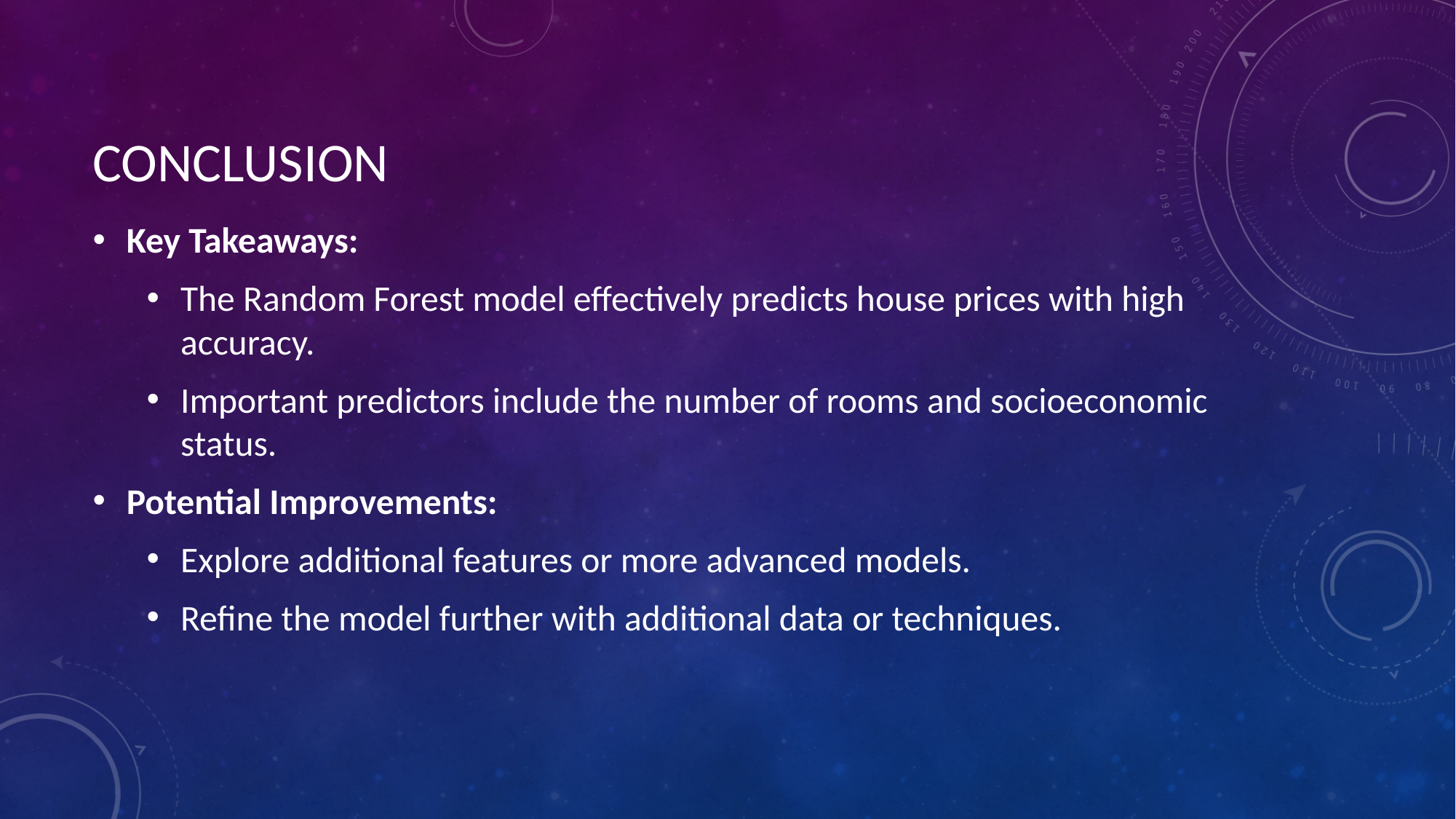

# Conclusion
Key Takeaways:
The Random Forest model effectively predicts house prices with high accuracy.
Important predictors include the number of rooms and socioeconomic status.
Potential Improvements:
Explore additional features or more advanced models.
Refine the model further with additional data or techniques.